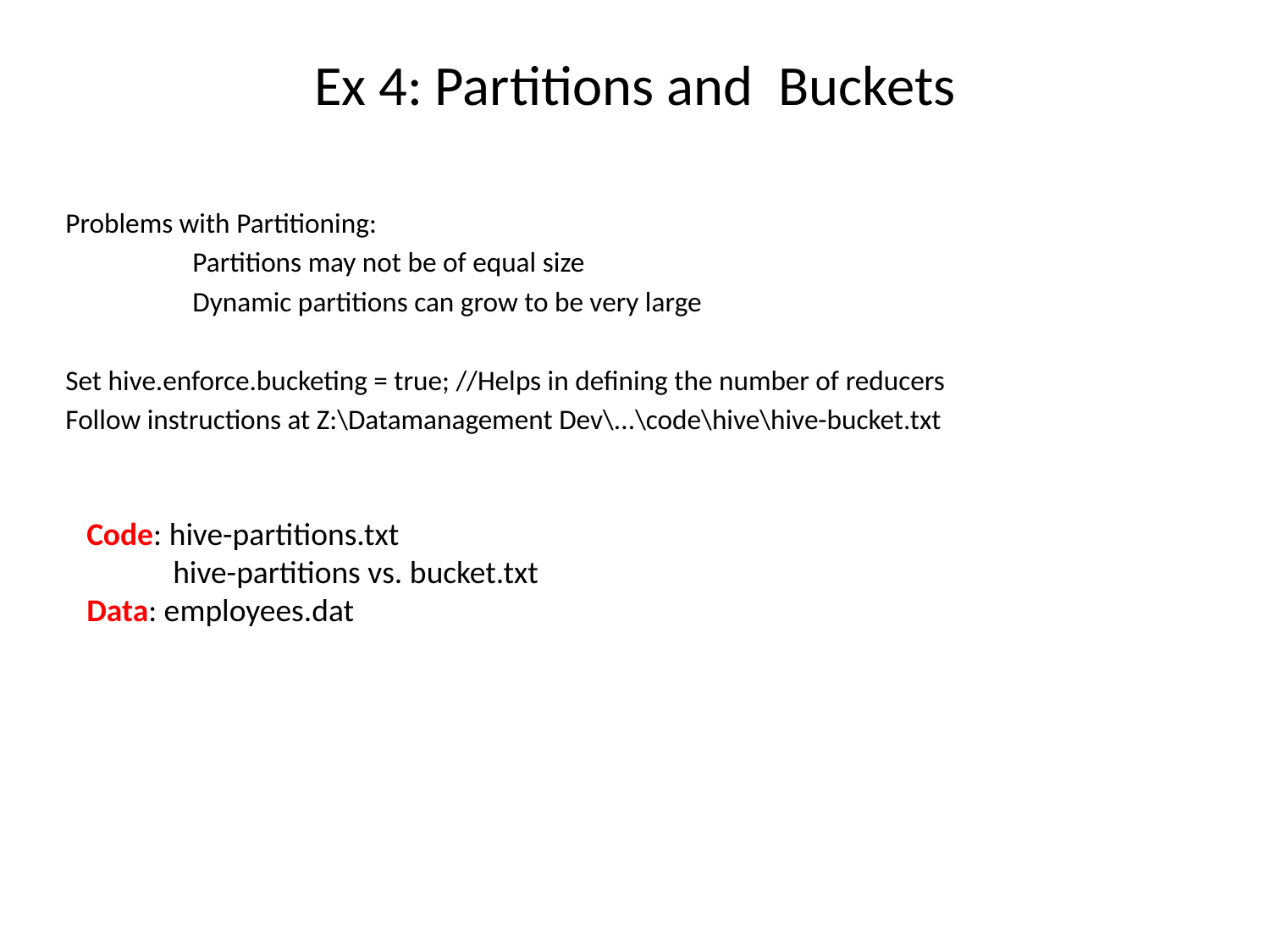

# Ex 4: Partitions and  Buckets

Problems with Partitioning:
	Partitions may not be of equal size
	Dynamic partitions can grow to be very large

Set hive.enforce.bucketing = true; //Helps in defining the number of reducers
Follow instructions at Z:\Datamanagement Dev\...\code\hive\hive-bucket.txt

Code: hive-partitions.txt
            hive-partitions vs. bucket.txt
Data: employees.dat